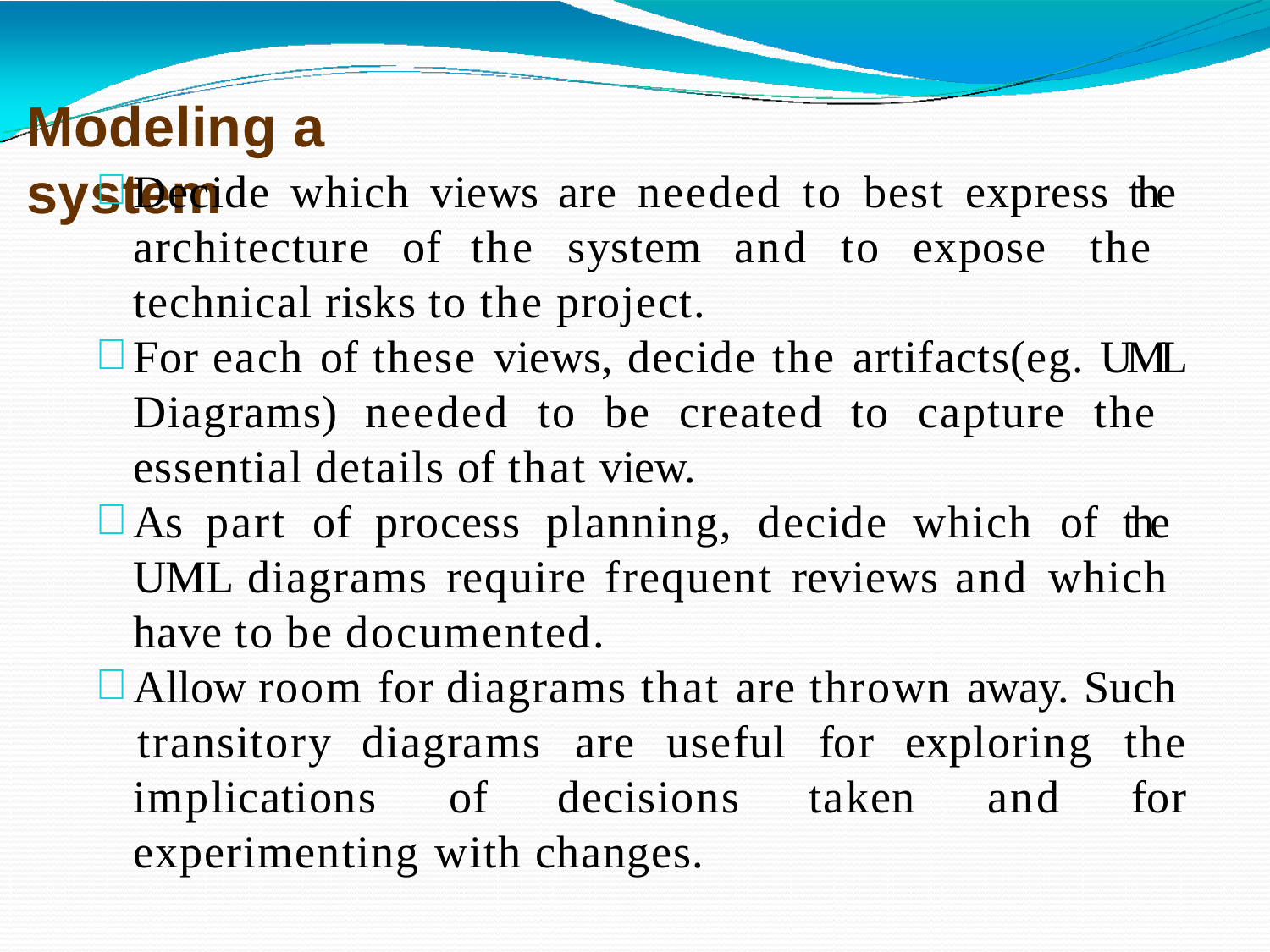

# Modeling a system
Decide which views are needed to best express the  architecture of the system and to expose the  technical risks to the project.
For each of these views, decide the artifacts(eg. UML  Diagrams) needed to be created to capture the  essential details of that view.
As part of process planning, decide which of the  UML diagrams require frequent reviews and which  have to be documented.
Allow room for diagrams that are thrown away. Such
transitory	diagrams	are	useful	for	exploring	the
for
implications	of	decisions	taken	and
experimenting with changes.